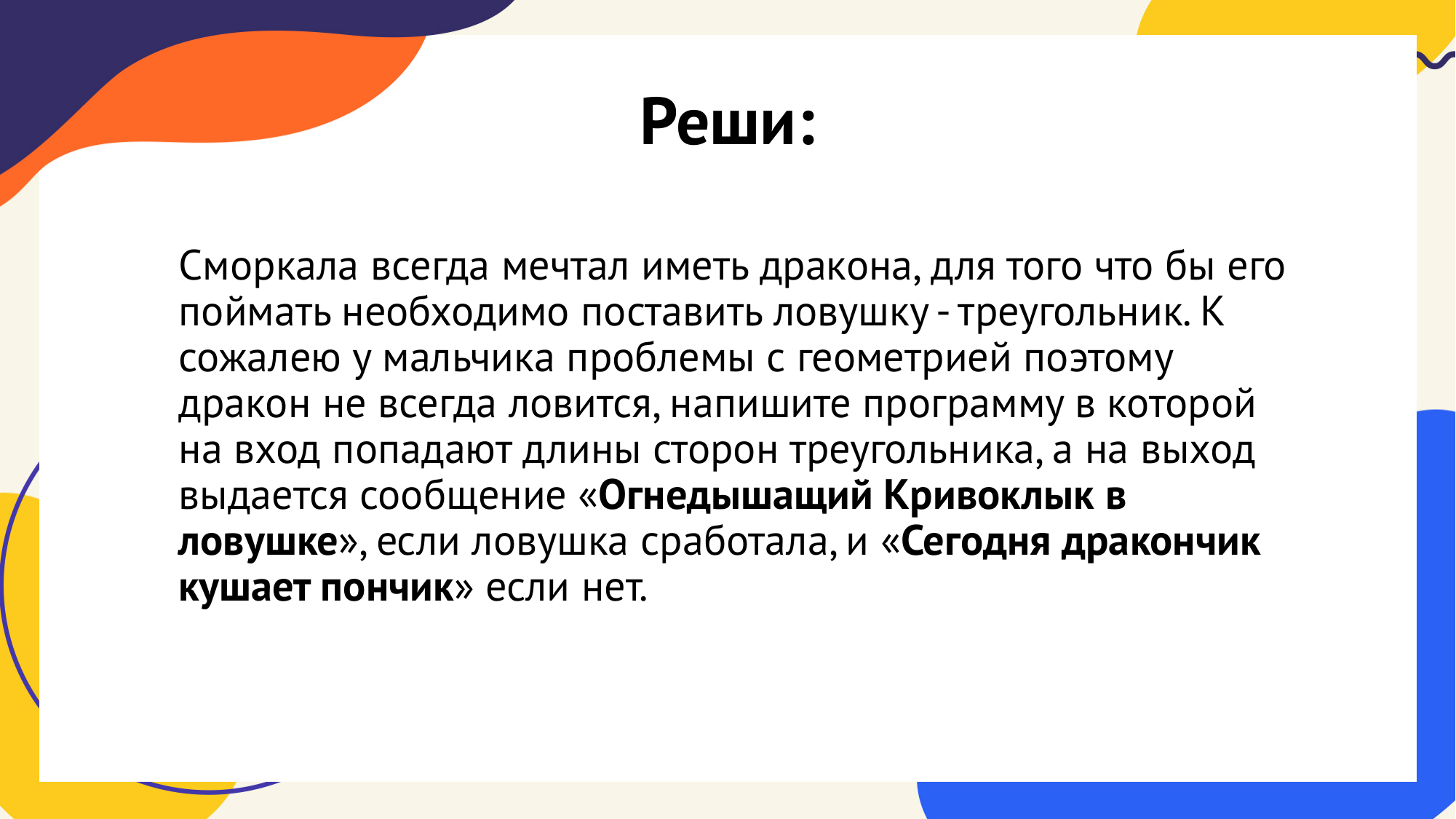

# Реши:
Сморкала всегда мечтал иметь дракона, для того что бы его поймать необходимо поставить ловушку - треугольник. К сожалею у мальчика проблемы с геометрией поэтому дракон не всегда ловится, напишите программу в которой на вход попадают длины сторон треугольника, а на выход выдается сообщение «Огнедышащий Кривоклык в ловушке», если ловушка сработала, и «Сегодня дракончик кушает пончик» если нет.